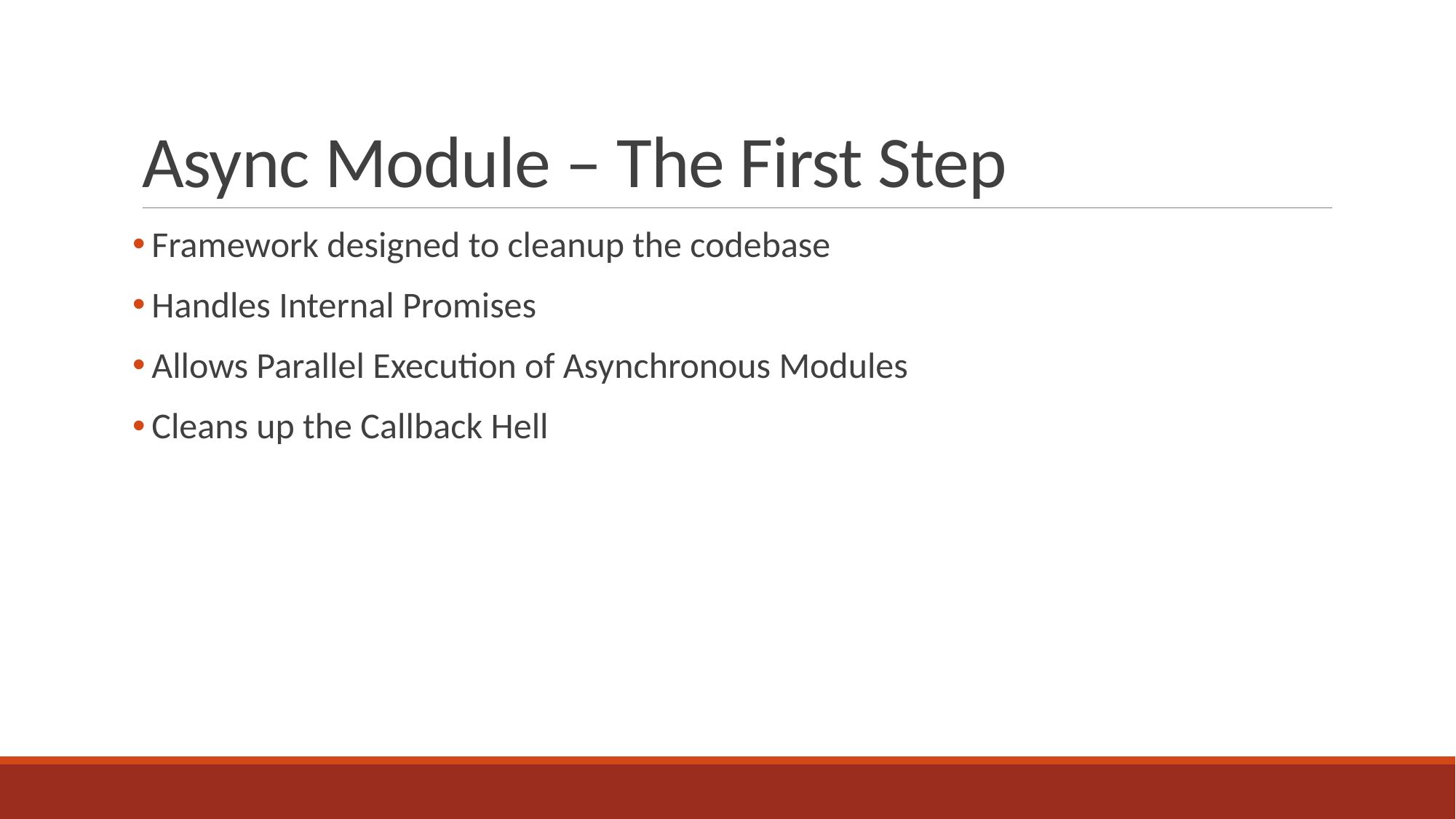

# Async Module – The First Step
Framework designed to cleanup the codebase
Handles Internal Promises
Allows Parallel Execution of Asynchronous Modules
Cleans up the Callback Hell